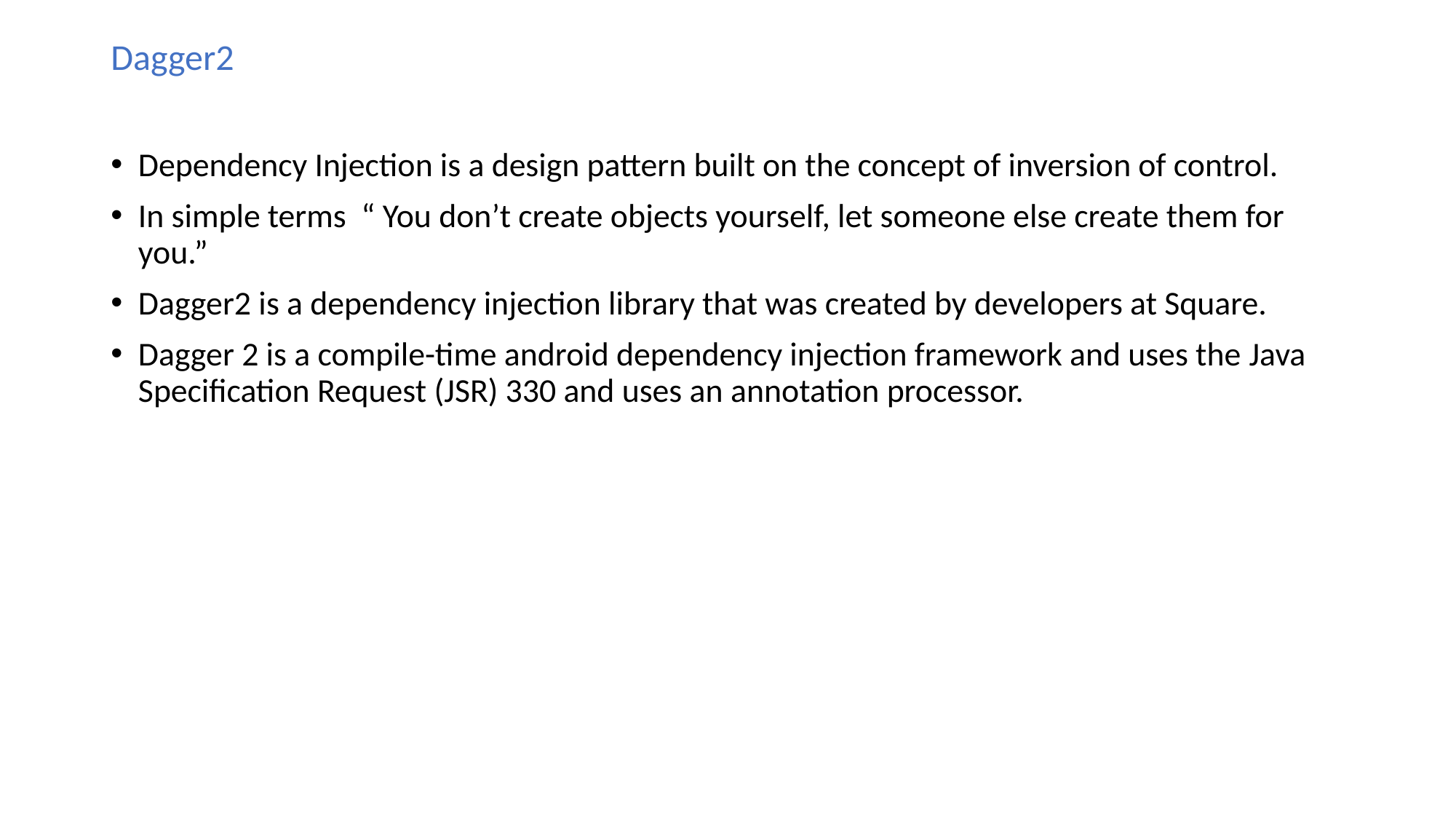

Dagger2

Dependency Injection is a design pattern built on the concept of inversion of control.
In simple terms  “ You don’t create objects yourself, let someone else create them for you.”
Dagger2 is a dependency injection library that was created by developers at Square.
Dagger 2 is a compile-time android dependency injection framework and uses the Java Specification Request (JSR) 330 and uses an annotation processor.